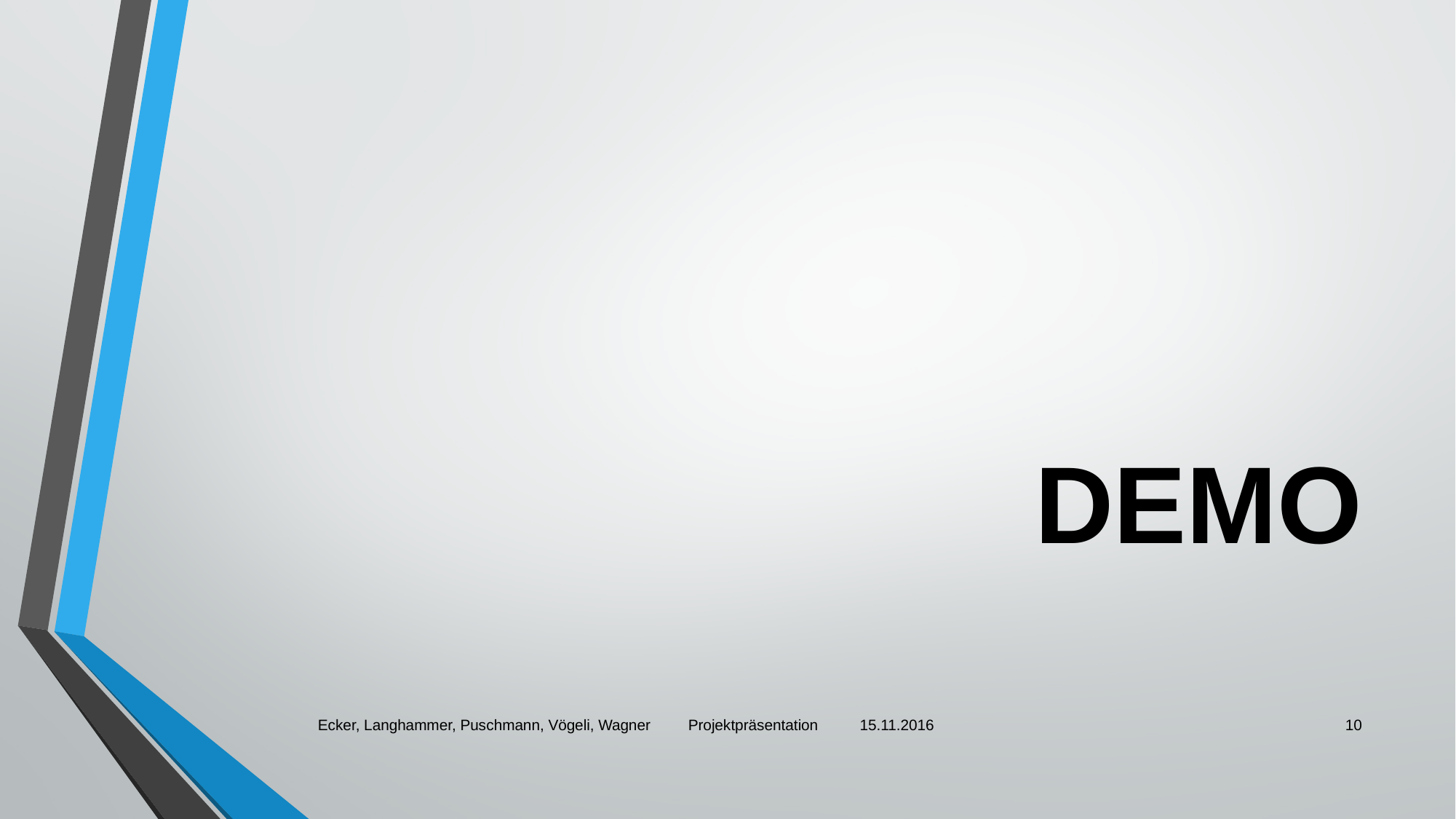

# DEMO

Ecker, Langhammer, Puschmann, Vögeli, Wagner         Projektpräsentation          15.11.2016
10